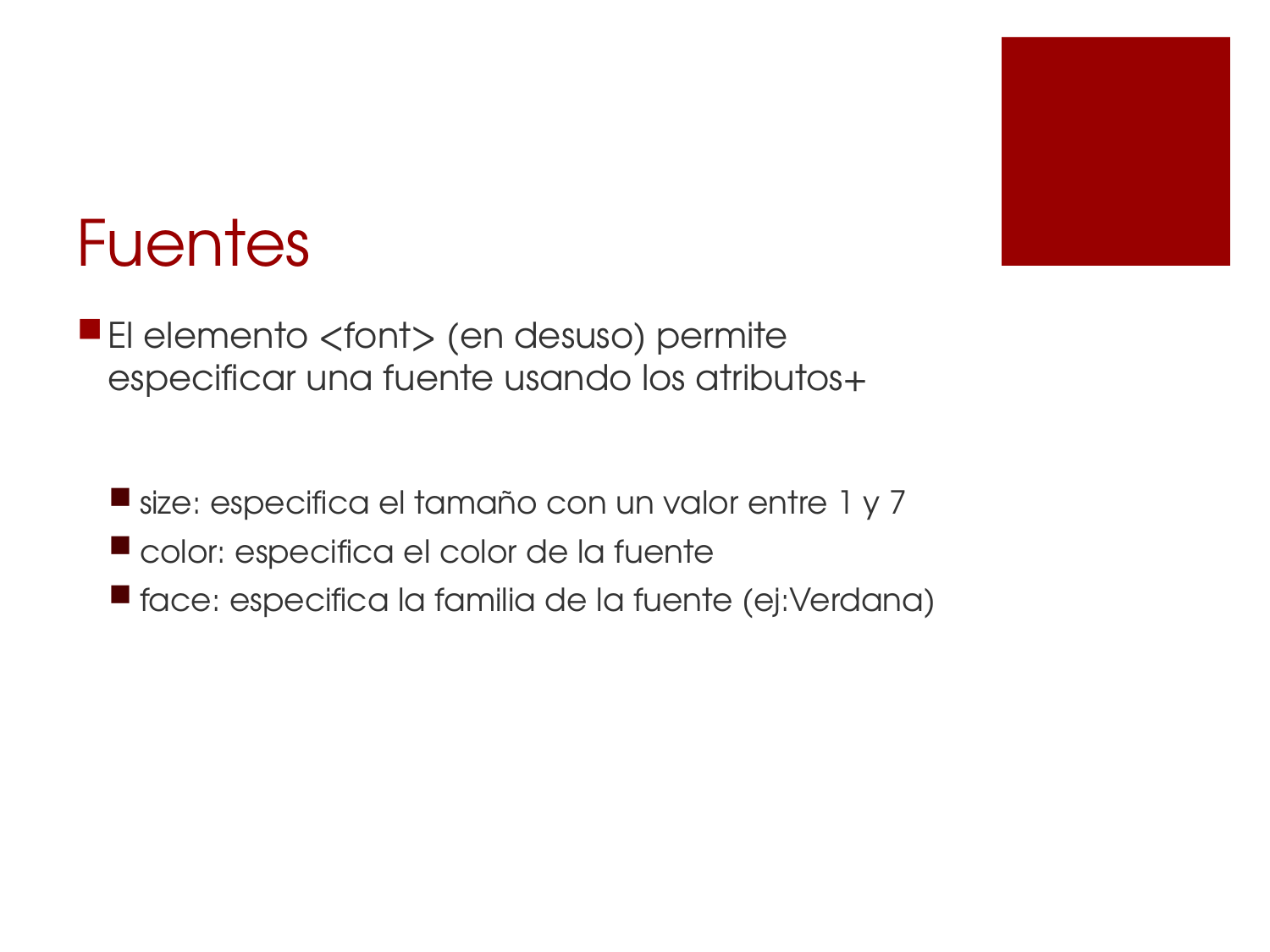

# Fuentes
El elemento <font> (en desuso) permite especificar una fuente usando los atributos+

size: especifica el tamaño con un valor entre 1 y 7
color: especifica el color de la fuente
face: especifica la familia de la fuente (ej:Verdana)